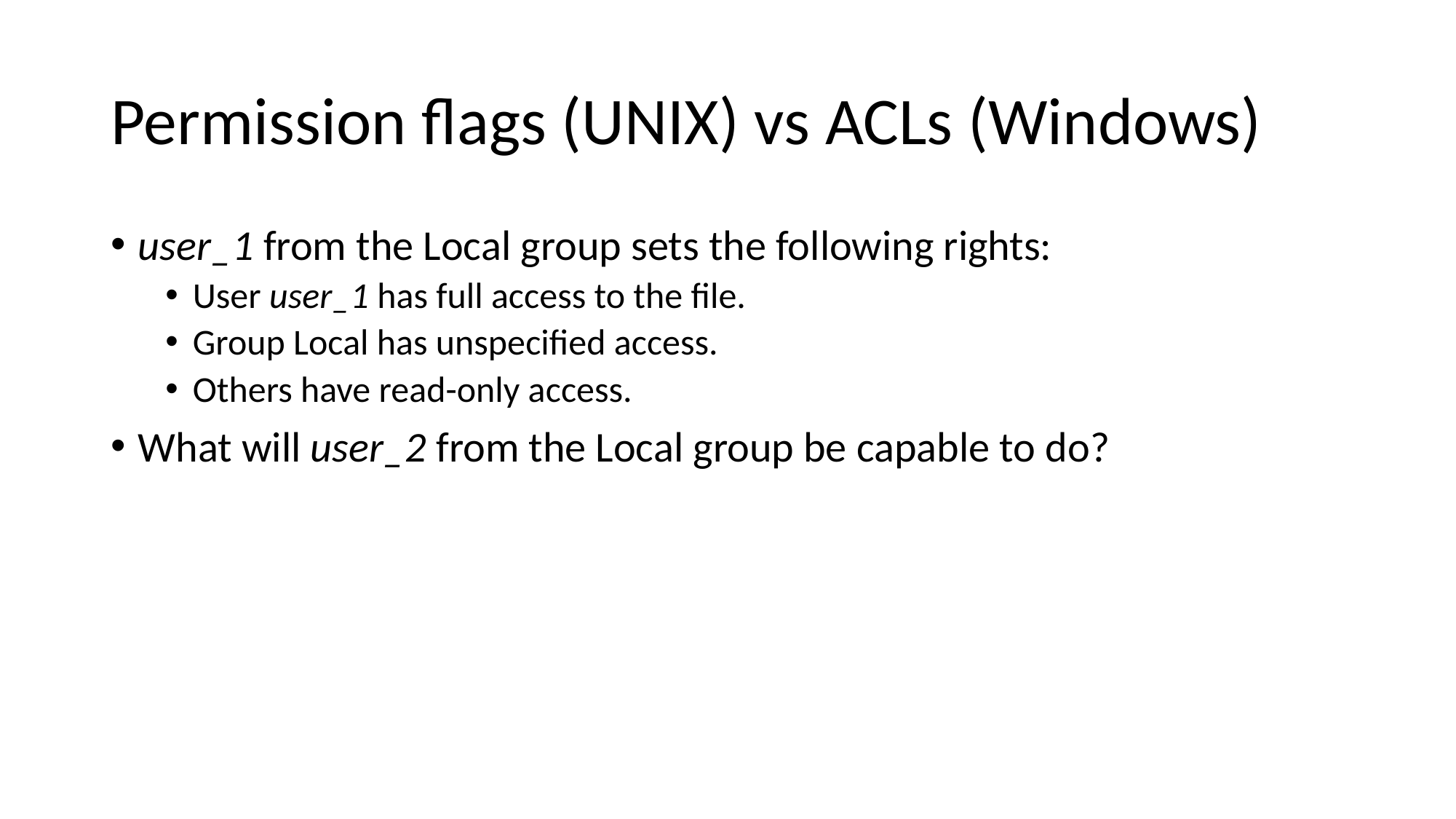

# Permission flags (UNIX) vs ACLs (Windows)
user_1 from the Local group sets the following rights:
User user_1 has full access to the file.
Group Local has unspecified access.
Others have read-only access.
What will user_2 from the Local group be capable to do?